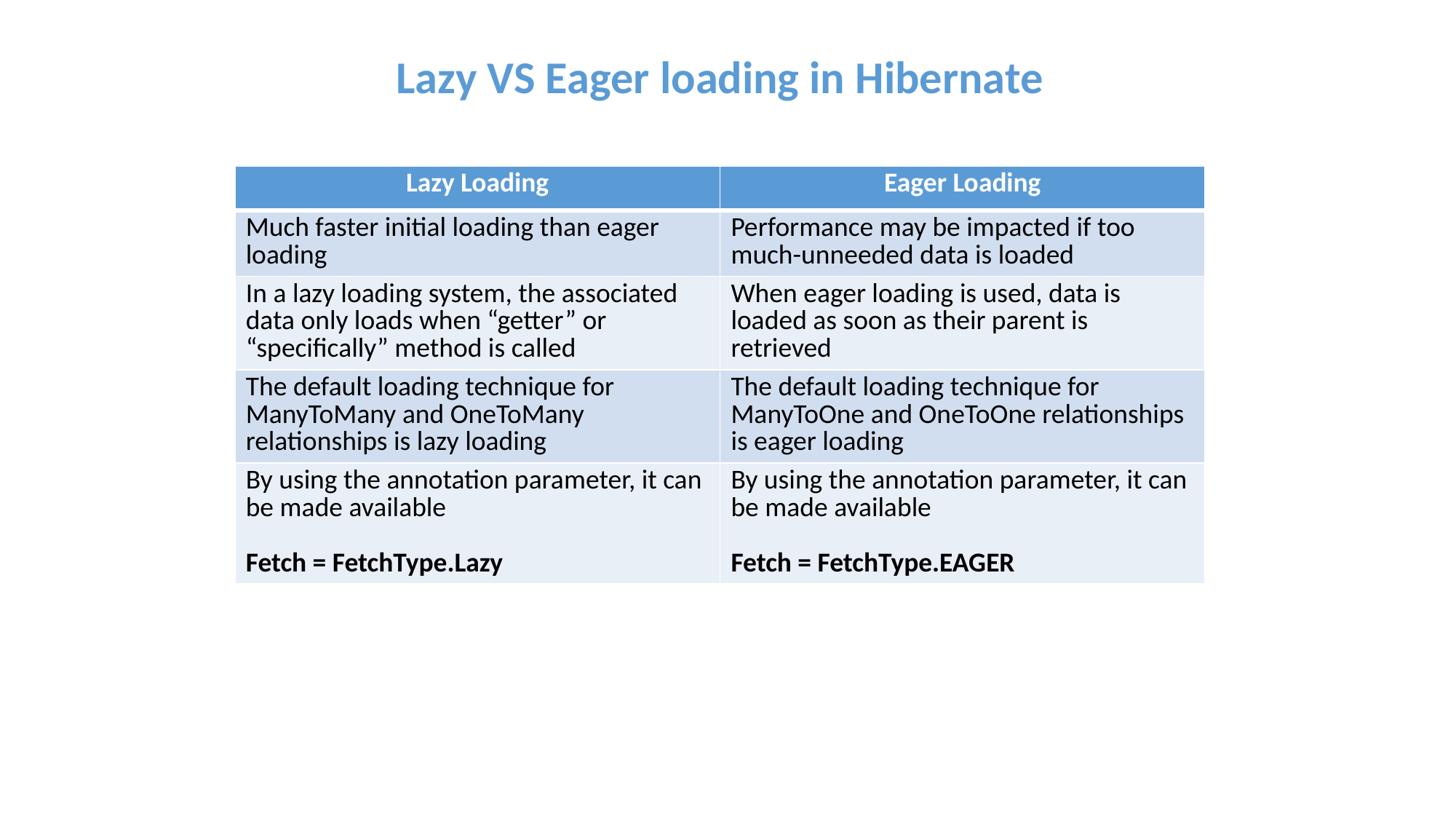

Lazy VS Eager loading in Hibernate
| Lazy Loading | Eager Loading |
| --- | --- |
| Much faster initial loading than eager loading | Performance may be impacted if too much-unneeded data is loaded |
| In a lazy loading system, the associated data only loads when “getter” or “specifically” method is called | When eager loading is used, data is loaded as soon as their parent is retrieved |
| The default loading technique for ManyToMany and OneToMany relationships is lazy loading | The default loading technique for ManyToOne and OneToOne relationships is eager loading |
| By using the annotation parameter, it can be made available Fetch = FetchType.Lazy | By using the annotation parameter, it can be made available Fetch = FetchType.EAGER |